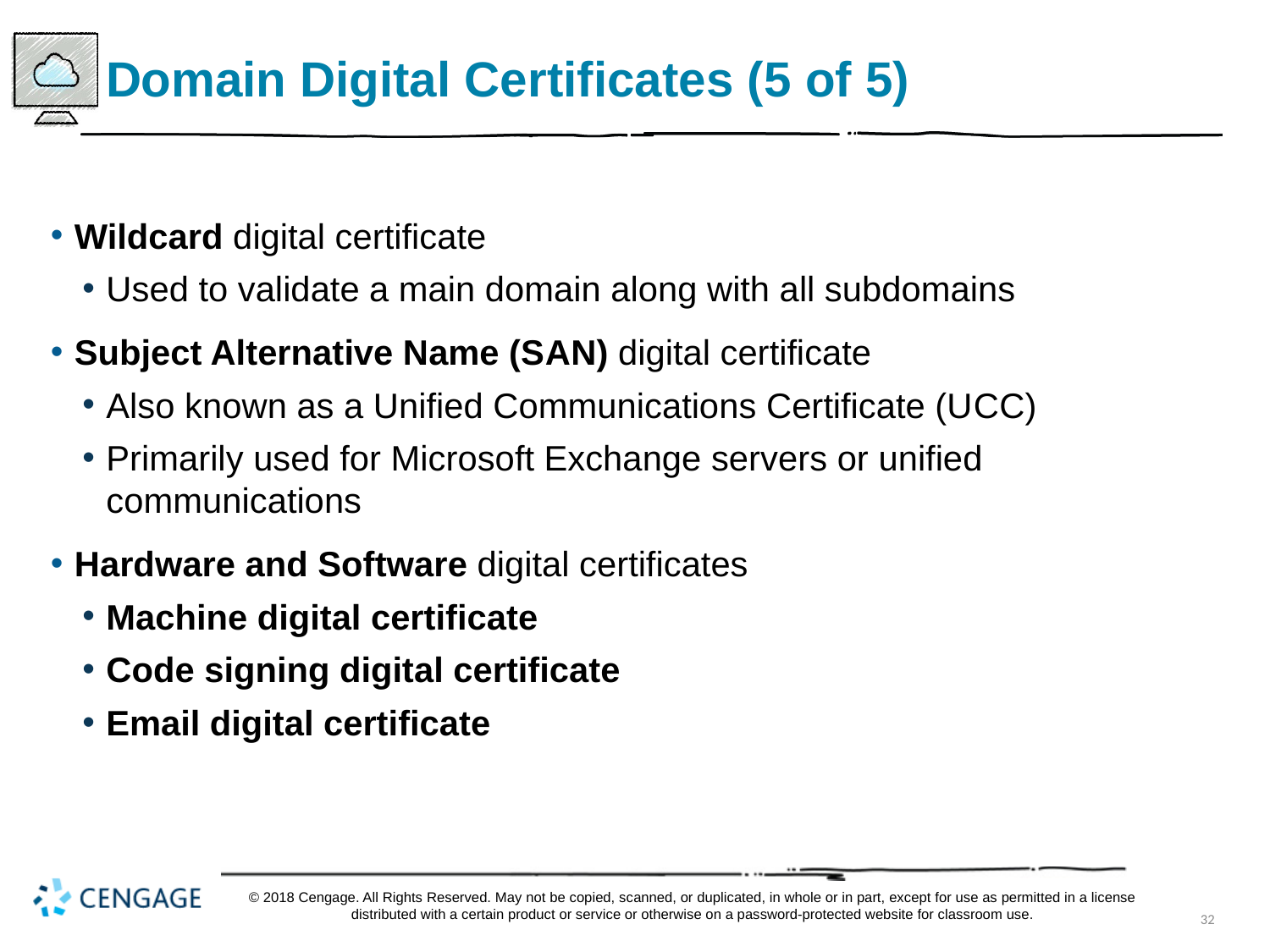

# Domain Digital Certificates (5 of 5)
Wildcard digital certificate
Used to validate a main domain along with all subdomains
Subject Alternative Name (S A N) digital certificate
Also known as a Unified Communications Certificate (U C C)
Primarily used for Microsoft Exchange servers or unified communications
Hardware and Software digital certificates
Machine digital certificate
Code signing digital certificate
Email digital certificate
© 2018 Cengage. All Rights Reserved. May not be copied, scanned, or duplicated, in whole or in part, except for use as permitted in a license distributed with a certain product or service or otherwise on a password-protected website for classroom use.